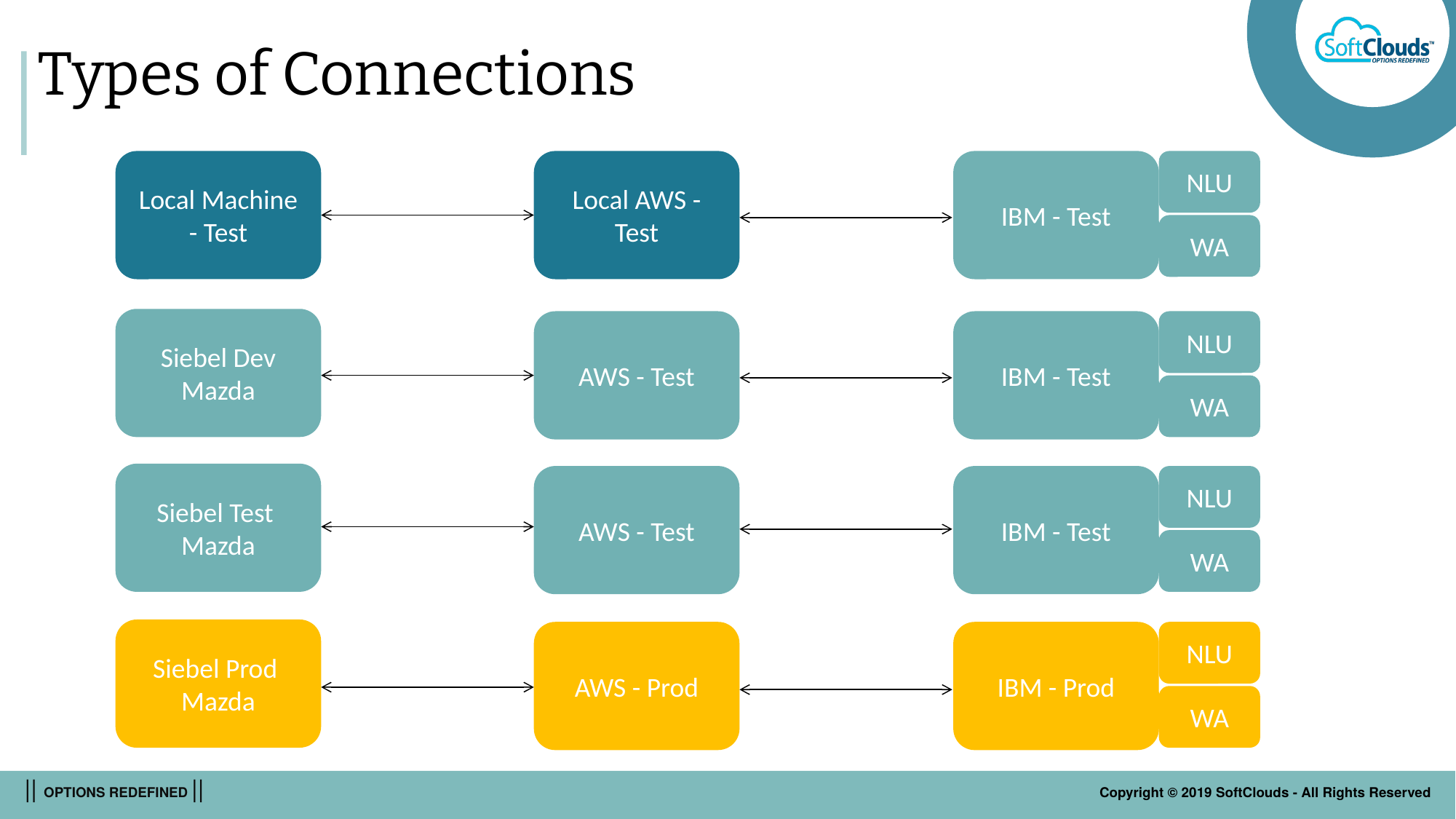

# Types of Connections
Local Machine - Test
Local AWS - Test
IBM - Test
NLU
WA
Siebel Dev Mazda
AWS - Test
IBM - Test
NLU
WA
Siebel Test  Mazda
AWS - Test
IBM - Test
NLU
WA
Siebel Prod  Mazda
AWS - Prod
IBM - Prod
NLU
WA